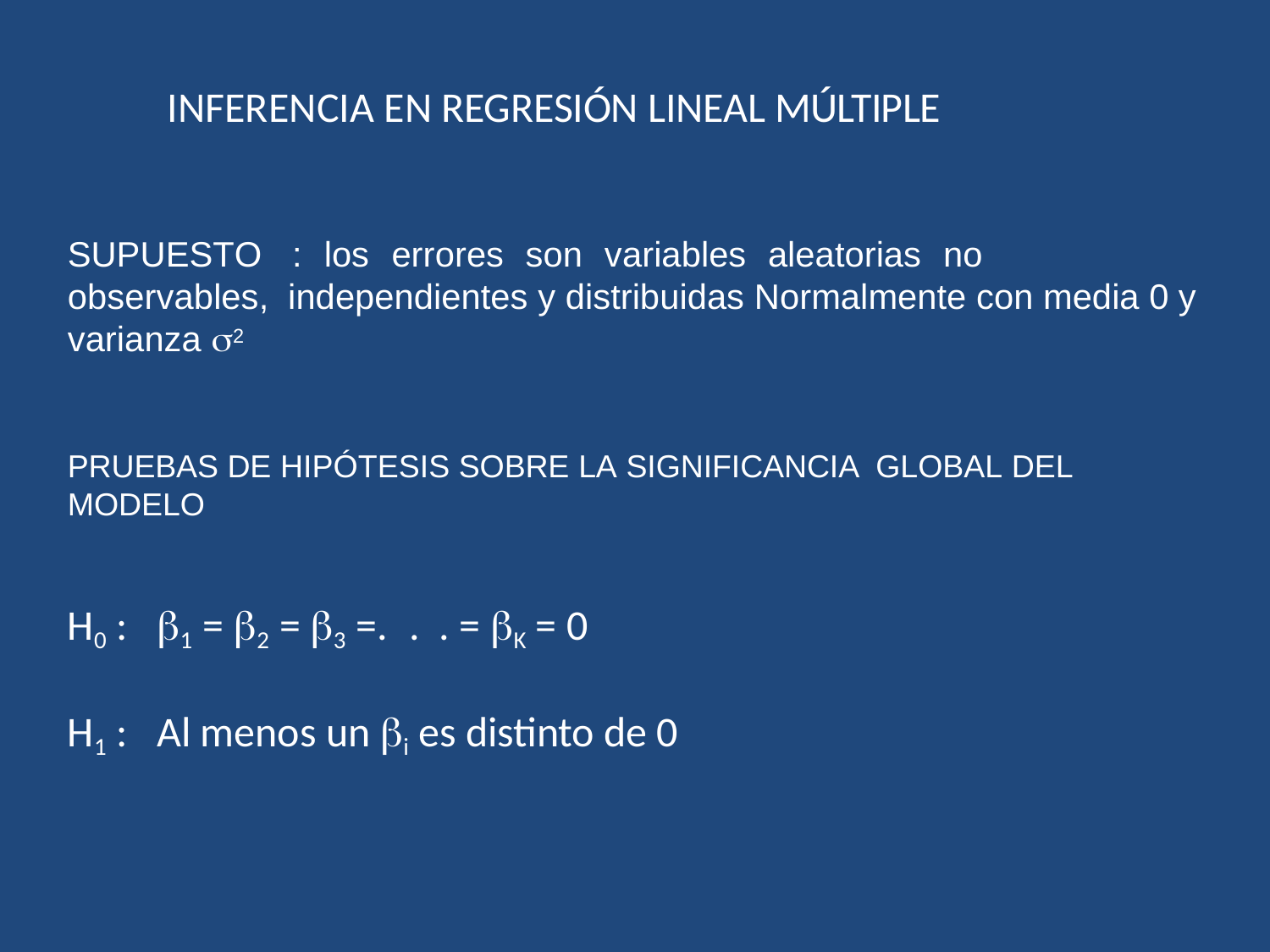

# INFERENCIA EN REGRESIÓN LINEAL MÚLTIPLE
SUPUESTO	:	los	errores	son	variables	aleatorias	no	observables,  independientes y distribuidas Normalmente con media 0 y varianza σ2

PRUEBAS DE HIPÓTESIS SOBRE LA SIGNIFICANCIA GLOBAL DEL
MODELO

H0 :	β1 = β2 = β3 =.	.	. = βK = 0
H1 :	Al menos un βi es distinto de 0